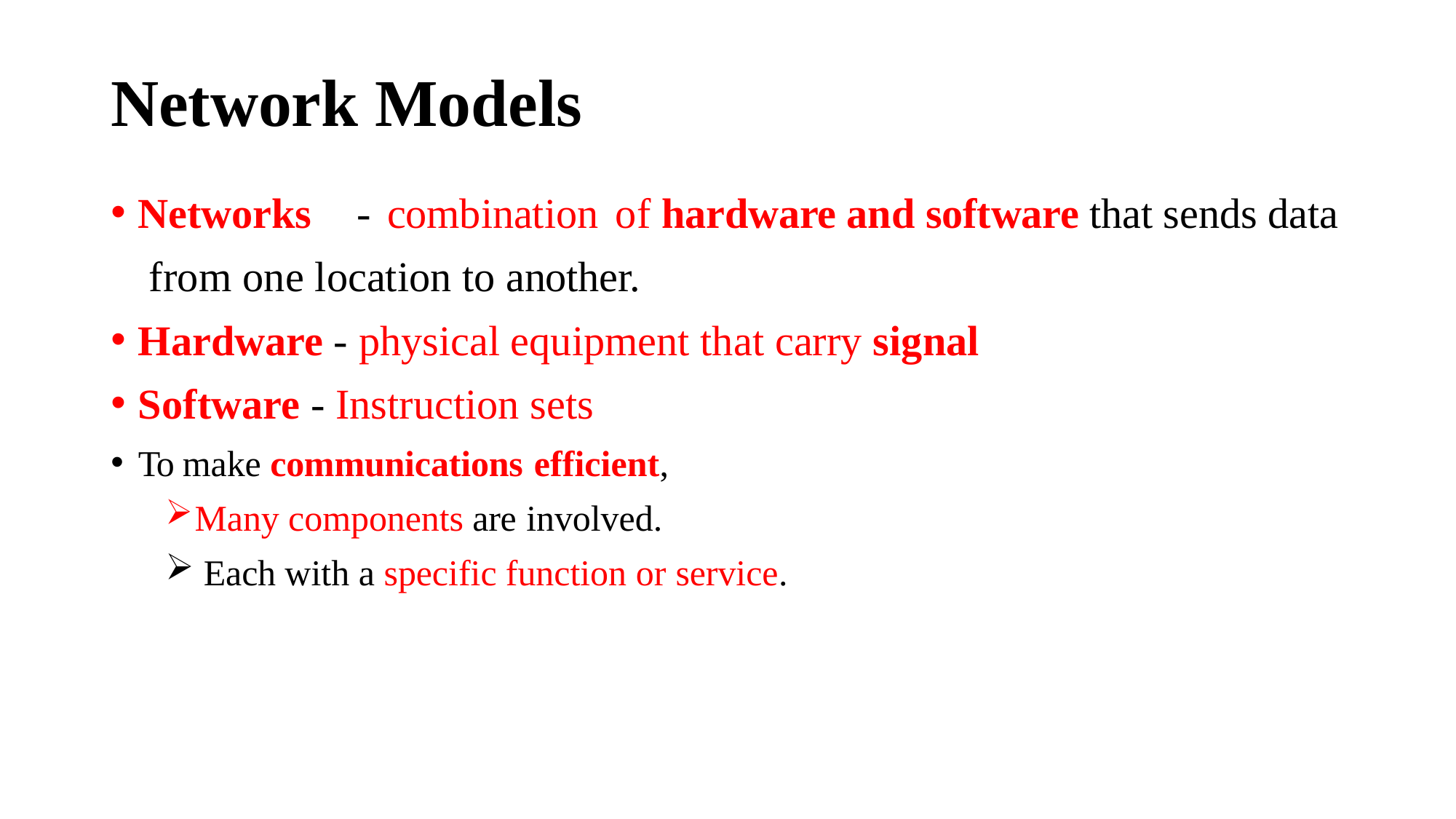

# Network Models
Networks	-	combination	of hardware and software that sends data  from one location to another.
Hardware - physical equipment that carry signal
Software - Instruction sets
To make communications efficient,
Many components are involved.
Each with a specific function or service.